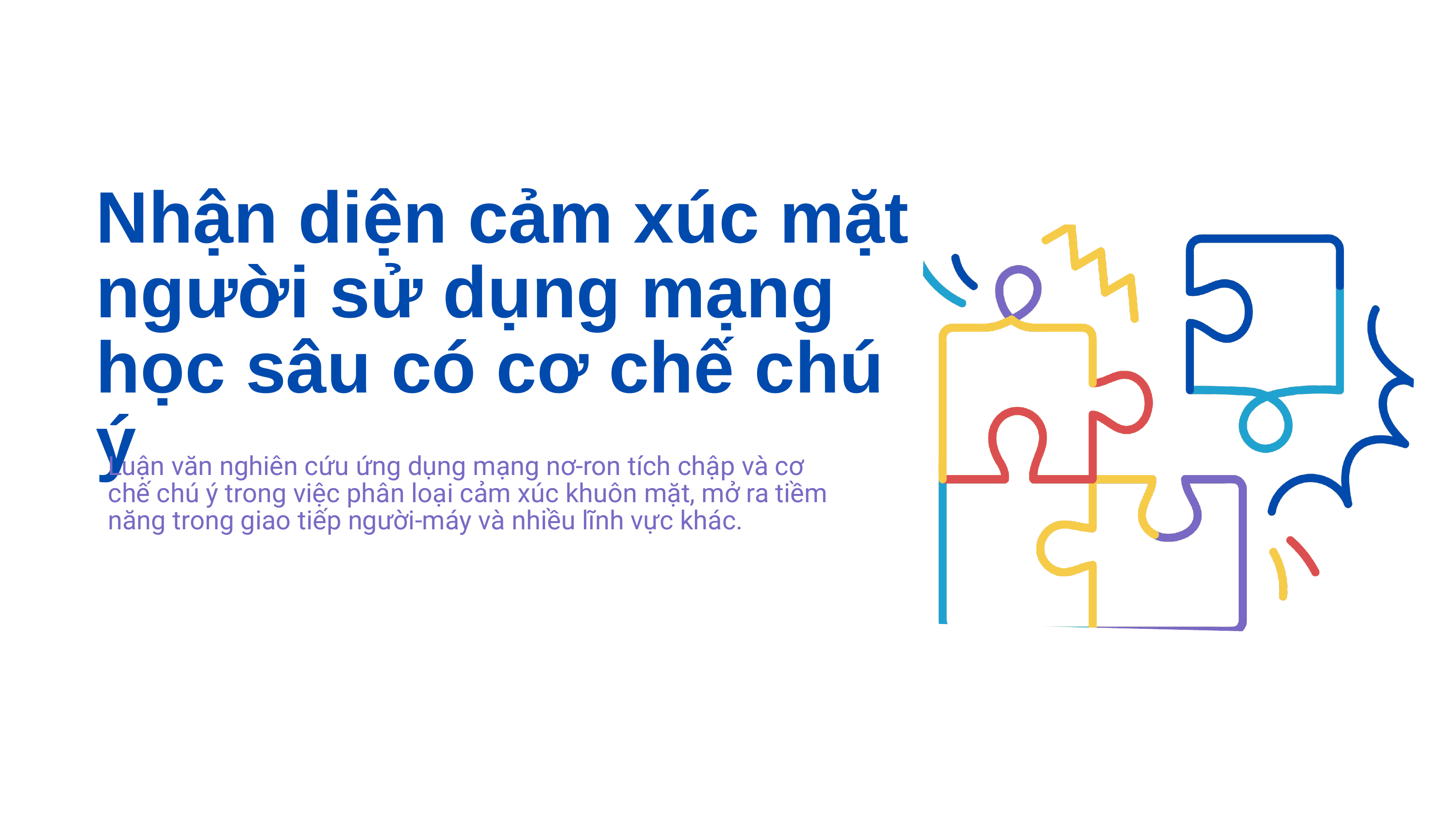

Nhận diện cảm xúc mặt người sử dụng mạng học sâu có cơ chế chú ý

Luận văn nghiên cứu ứng dụng mạng nơ-ron tích chập và cơ chế chú ý trong việc phân loại cảm xúc khuôn mặt, mở ra tiềm năng trong giao tiếp người-máy và nhiều lĩnh vực khác.